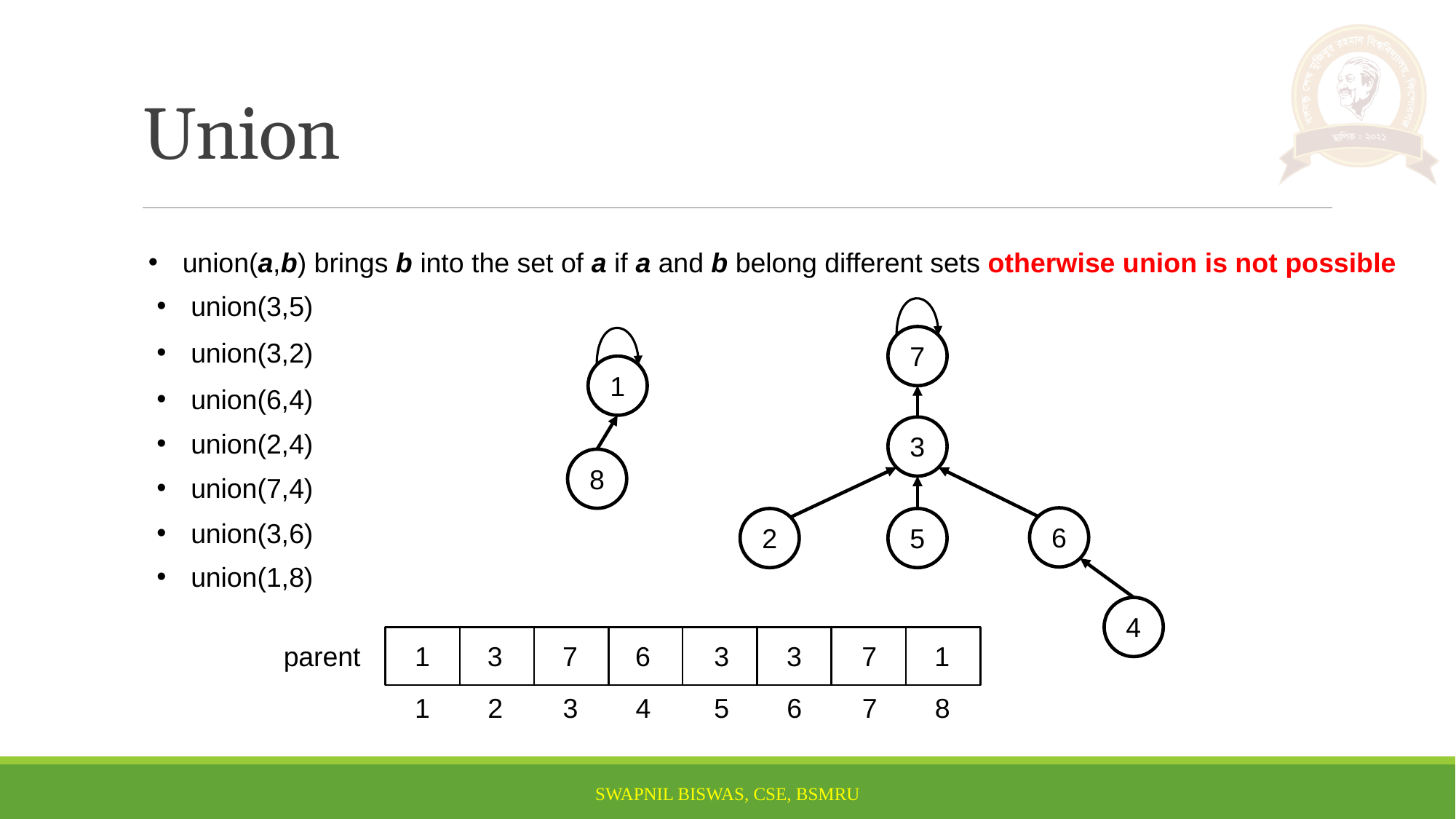

# Union
union(a,b) brings b into the set of a if a and b belong different sets otherwise union is not possible
union(3,5)

union(3,2)
7

1
union(6,4)

union(2,4)
3

8
union(7,4)

union(3,6)
6
2
5
union(1,8)

4

parent
1
3
7
6
3
3
7
1
1
2
3
4
5
6
7
8
SWAPNIL BISWAS, CSE, BSMRU